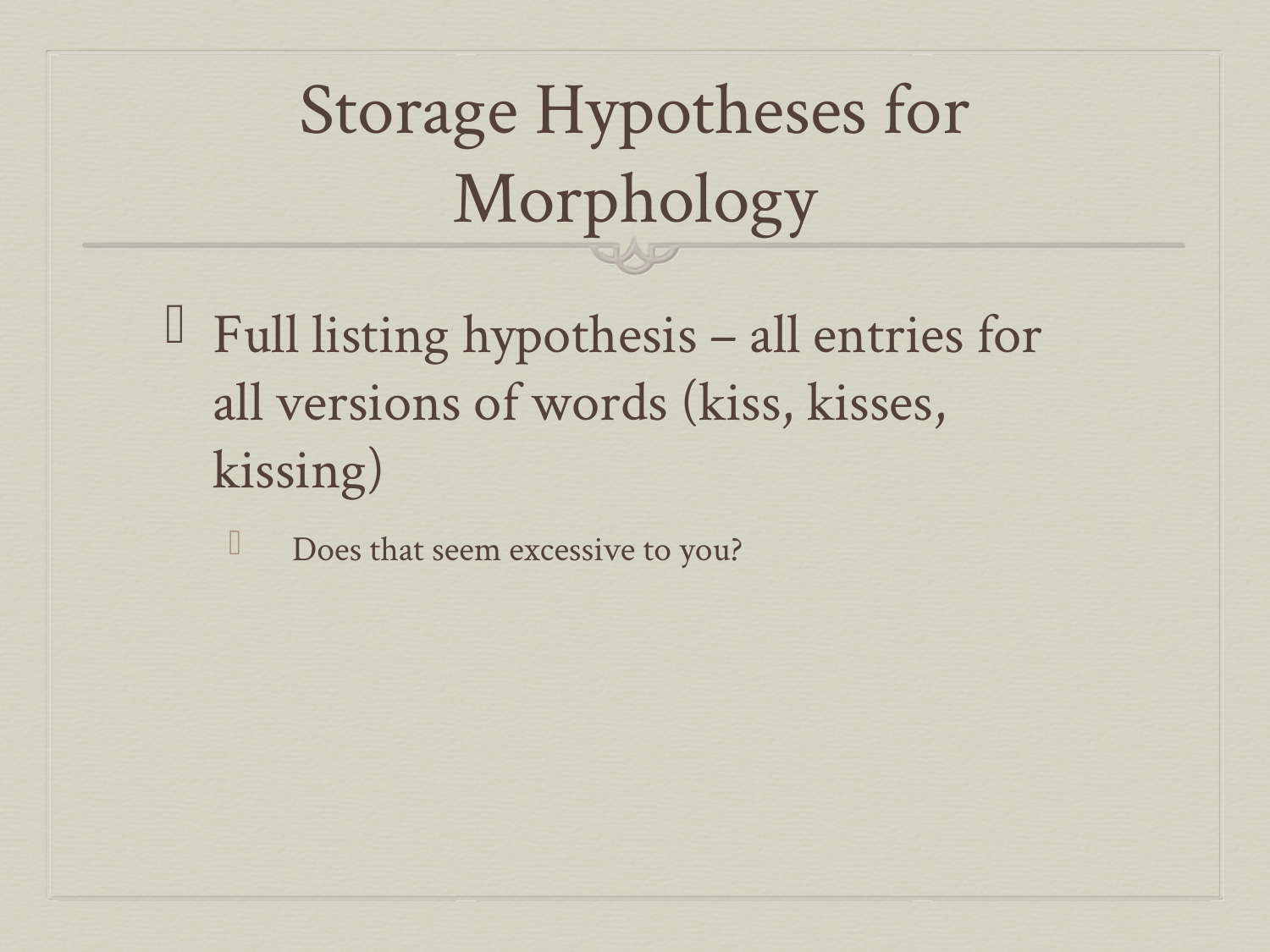

# Storage Hypotheses for Morphology
Full listing hypothesis – all entries for all versions of words (kiss, kisses, kissing)
Does that seem excessive to you?